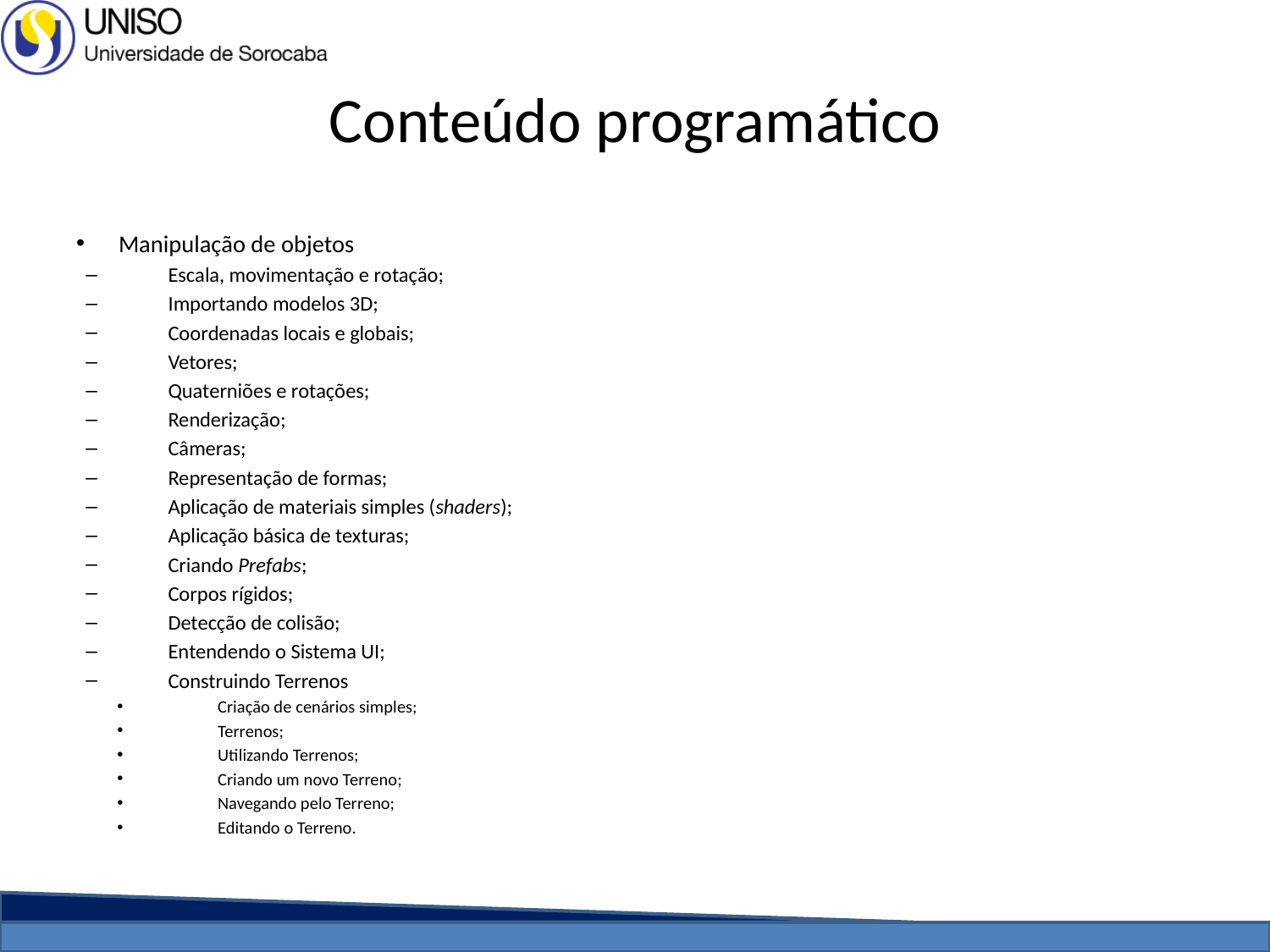

# Conteúdo programático
Manipulação de objetos
Escala, movimentação e rotação;
Importando modelos 3D;
Coordenadas locais e globais;
Vetores;
Quaterniões e rotações;
Renderização;
Câmeras;
Representação de formas;
Aplicação de materiais simples (shaders);
Aplicação básica de texturas;
Criando Prefabs;
Corpos rígidos;
Detecção de colisão;
Entendendo o Sistema UI;
Construindo Terrenos
Criação de cenários simples;
Terrenos;
Utilizando Terrenos;
Criando um novo Terreno;
Navegando pelo Terreno;
Editando o Terreno.